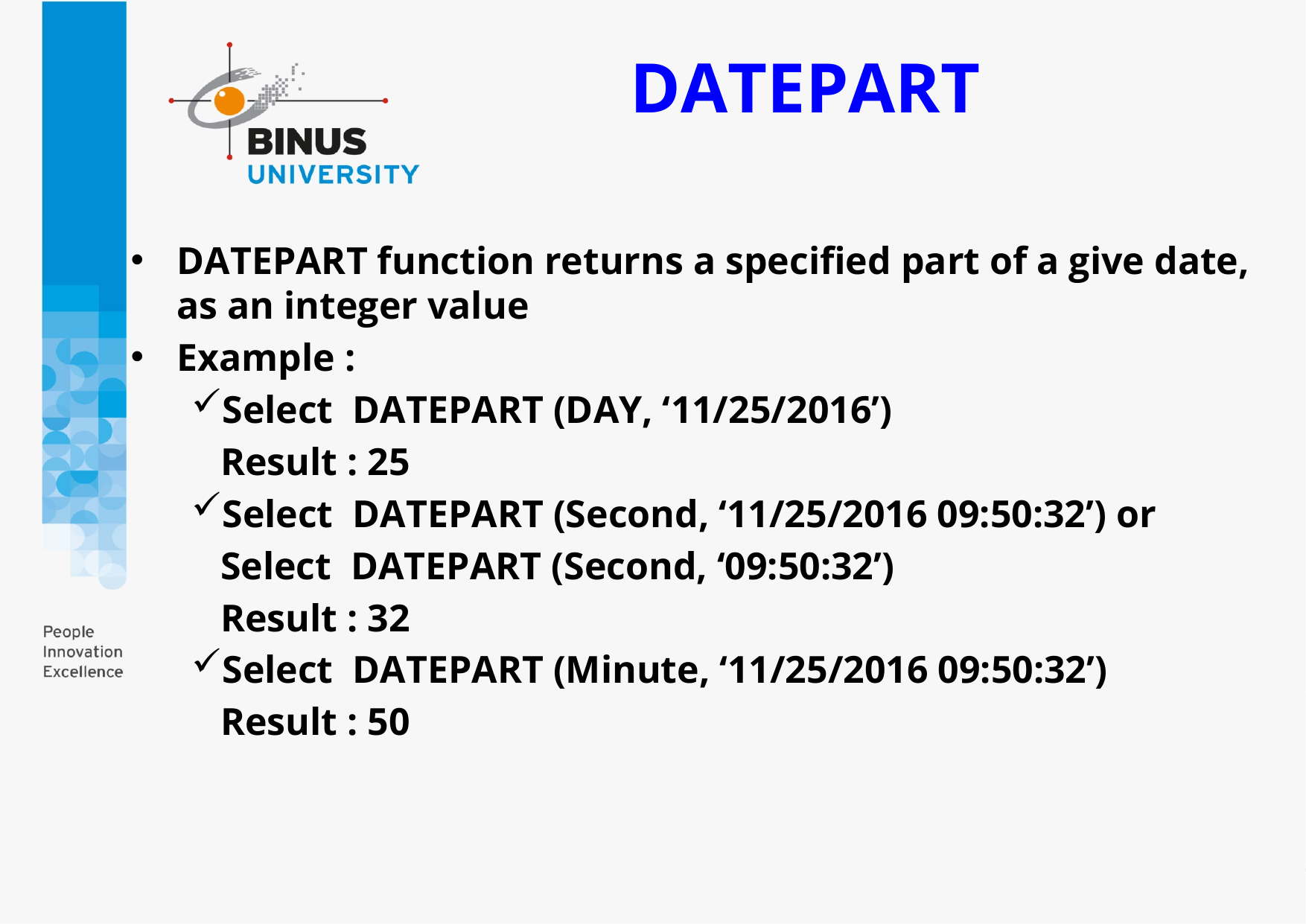

DATEPART
DATEPART function returns a specified part of a give date, as an integer value
Example :
Select  DATEPART (DAY, ‘11/25/2016’)
   Result : 25
Select  DATEPART (Second, ‘11/25/2016 09:50:32’) or
   Select  DATEPART (Second, ‘09:50:32’)
   Result : 32
Select  DATEPART (Minute, ‘11/25/2016 09:50:32’)
   Result : 50